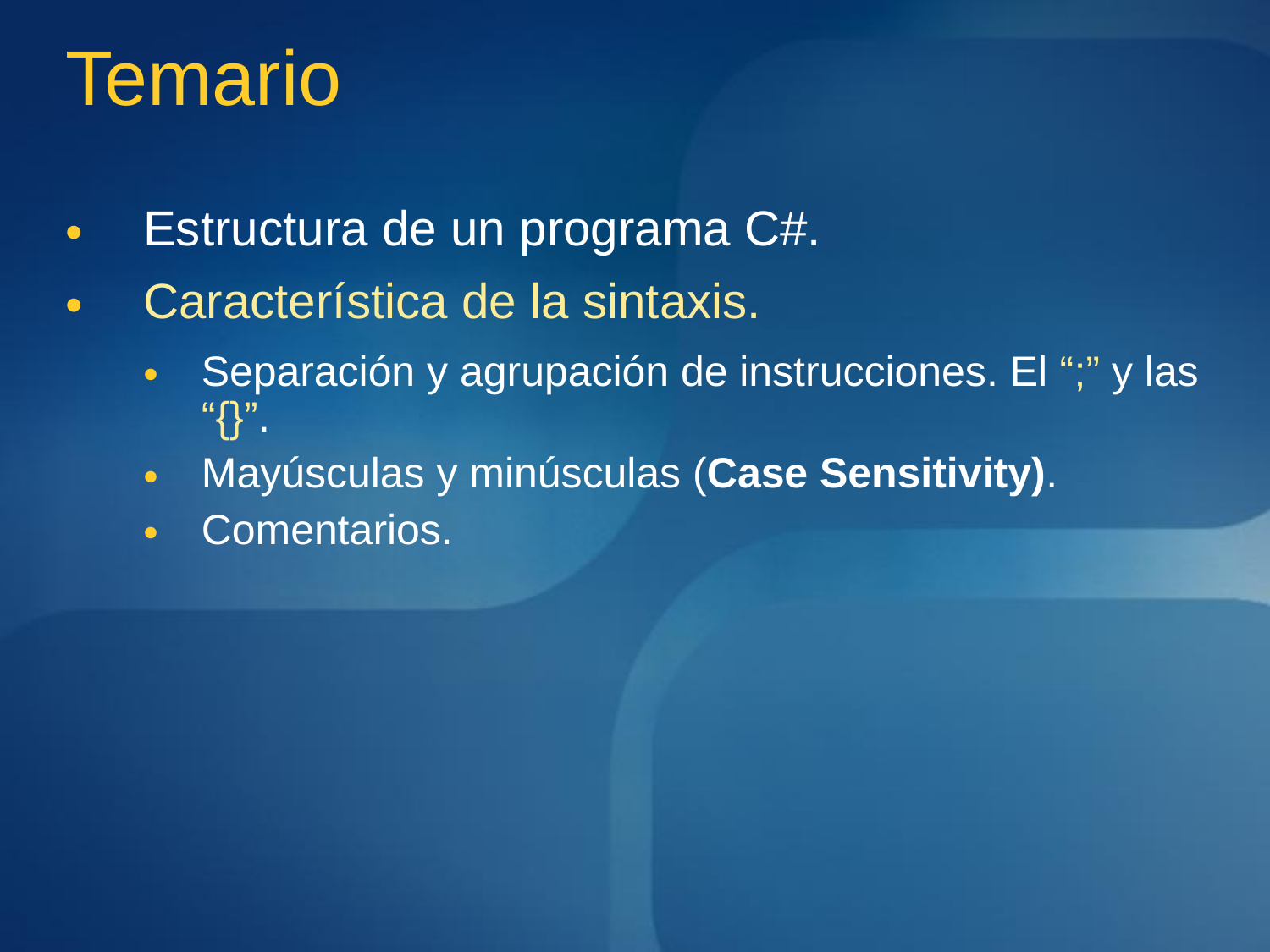

# Temario
Estructura de un programa C#.
Característica de la sintaxis.
Separación y agrupación de instrucciones. El “;” y las “{}”.
Mayúsculas y minúsculas (Case Sensitivity).
Comentarios.